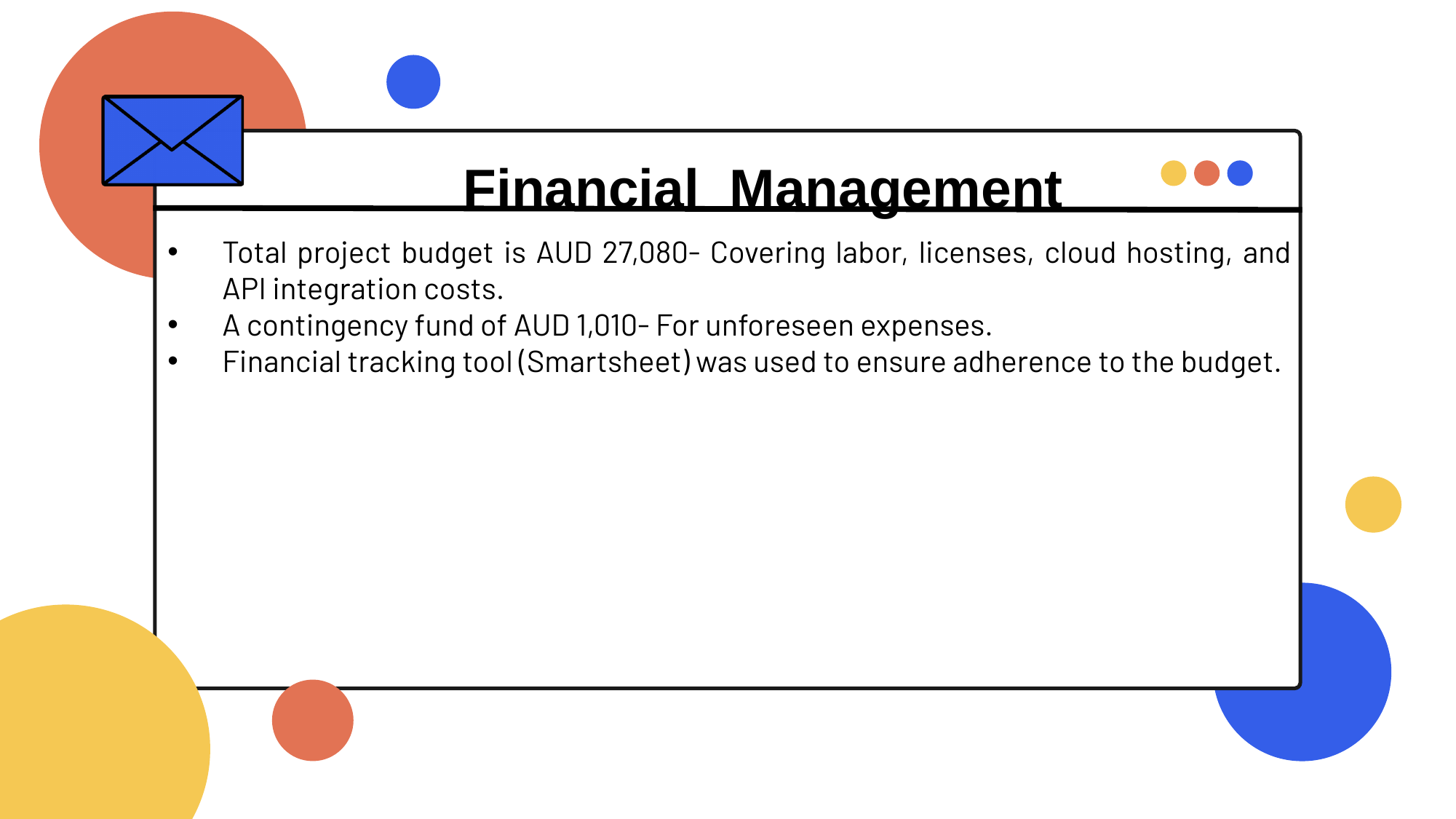

Financial  Management

Total project budget is AUD 27,080- Covering labor, licenses, cloud hosting, and API integration costs.
A contingency fund of AUD 1,010- For unforeseen expenses.
Financial tracking tool (Smartsheet) was used to ensure adherence to the budget.
LARANA COMPANY